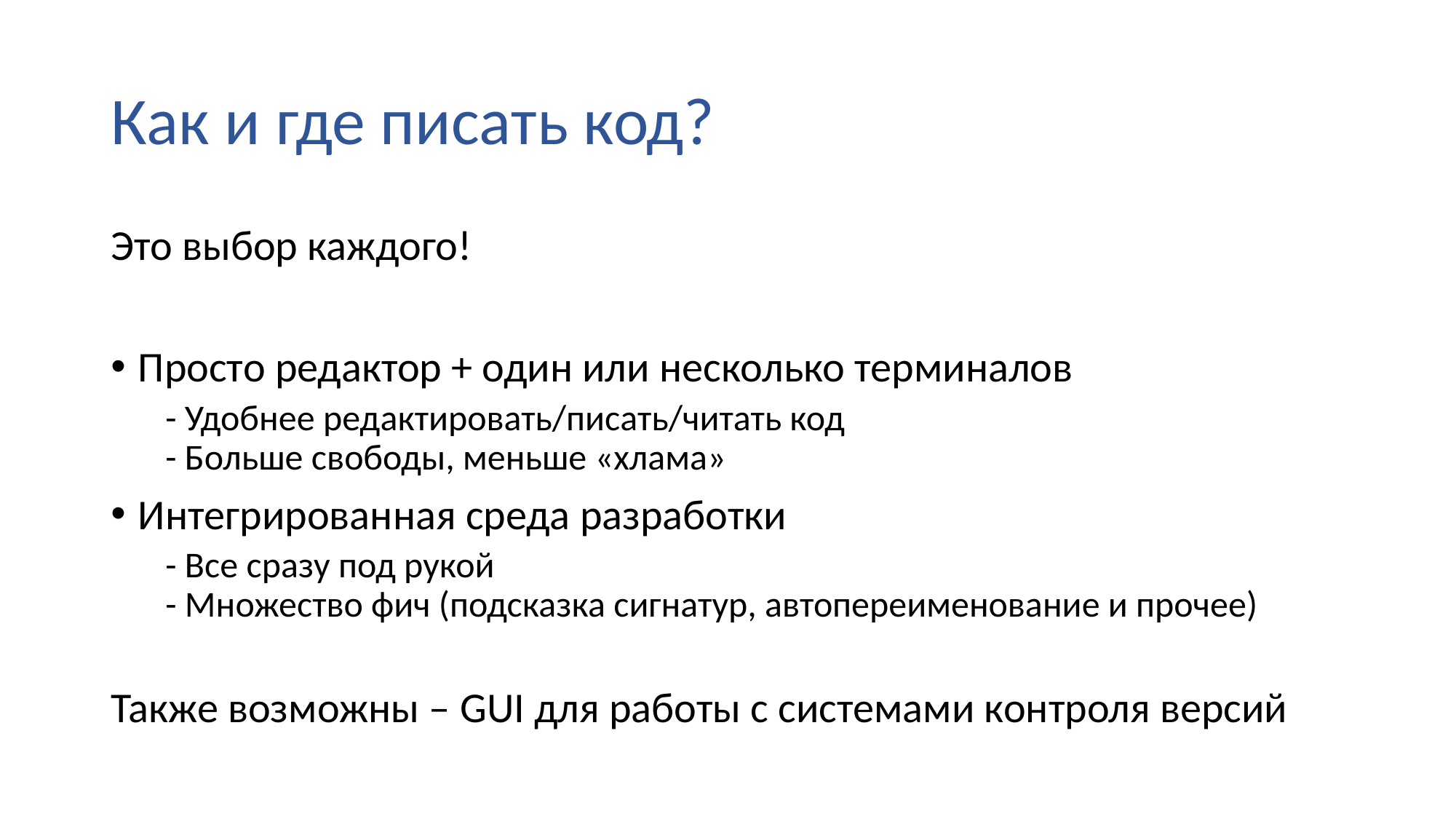

# Как и где писать код?
Это выбор каждого!

Просто редактор + один или несколько терминалов
- Удобнее редактировать/писать/читать код
- Больше свободы, меньше «хлама»
Интегрированная среда разработки
- Все сразу под рукой
- Множество фич (подсказка сигнатур, автопереименование и прочее)
Также возможны – GUI для работы с системами контроля версий